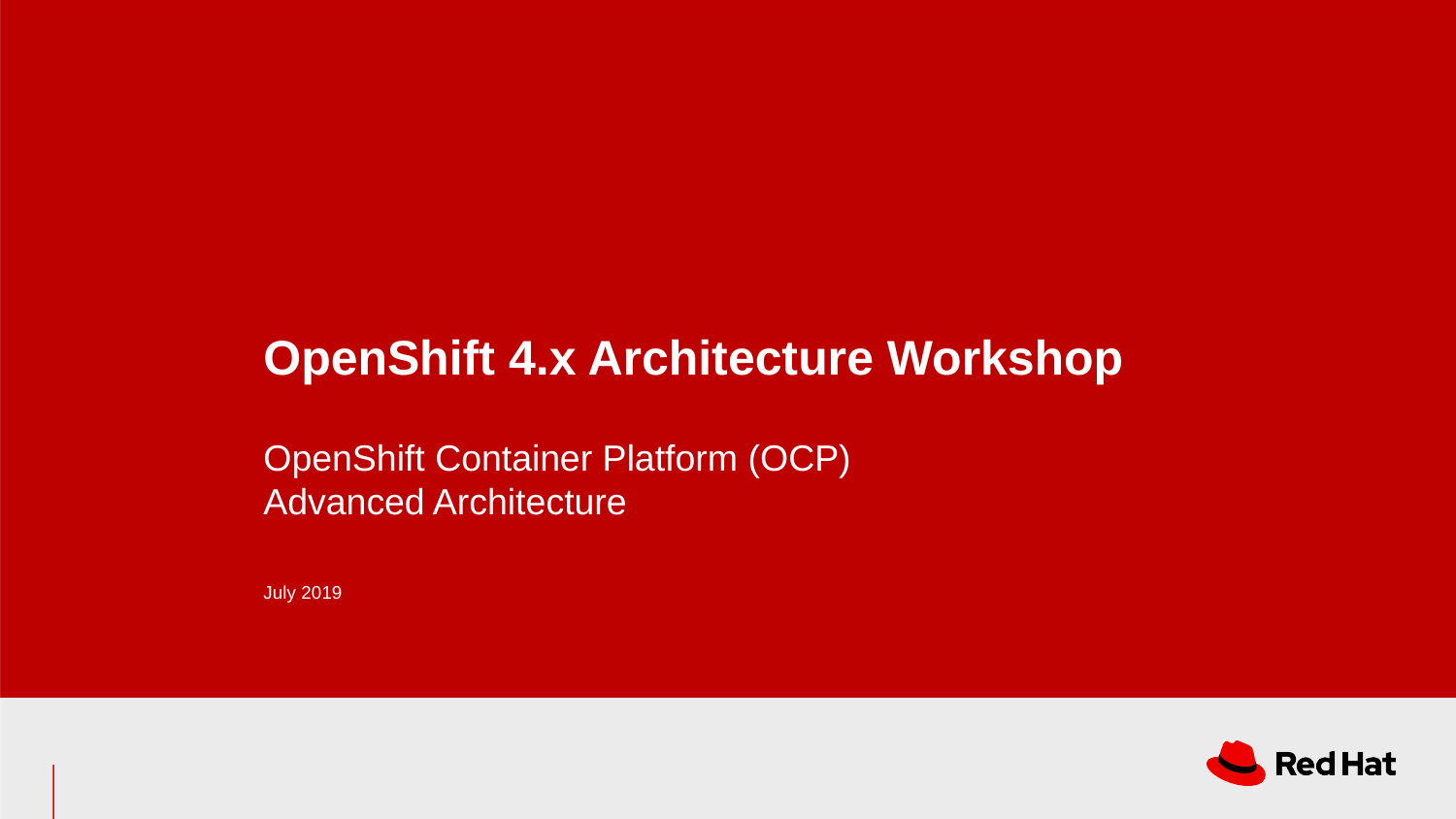

# OpenShift 4.x Architecture Workshop
OpenShift Container Platform (OCP)
Advanced Architecture
July 2019